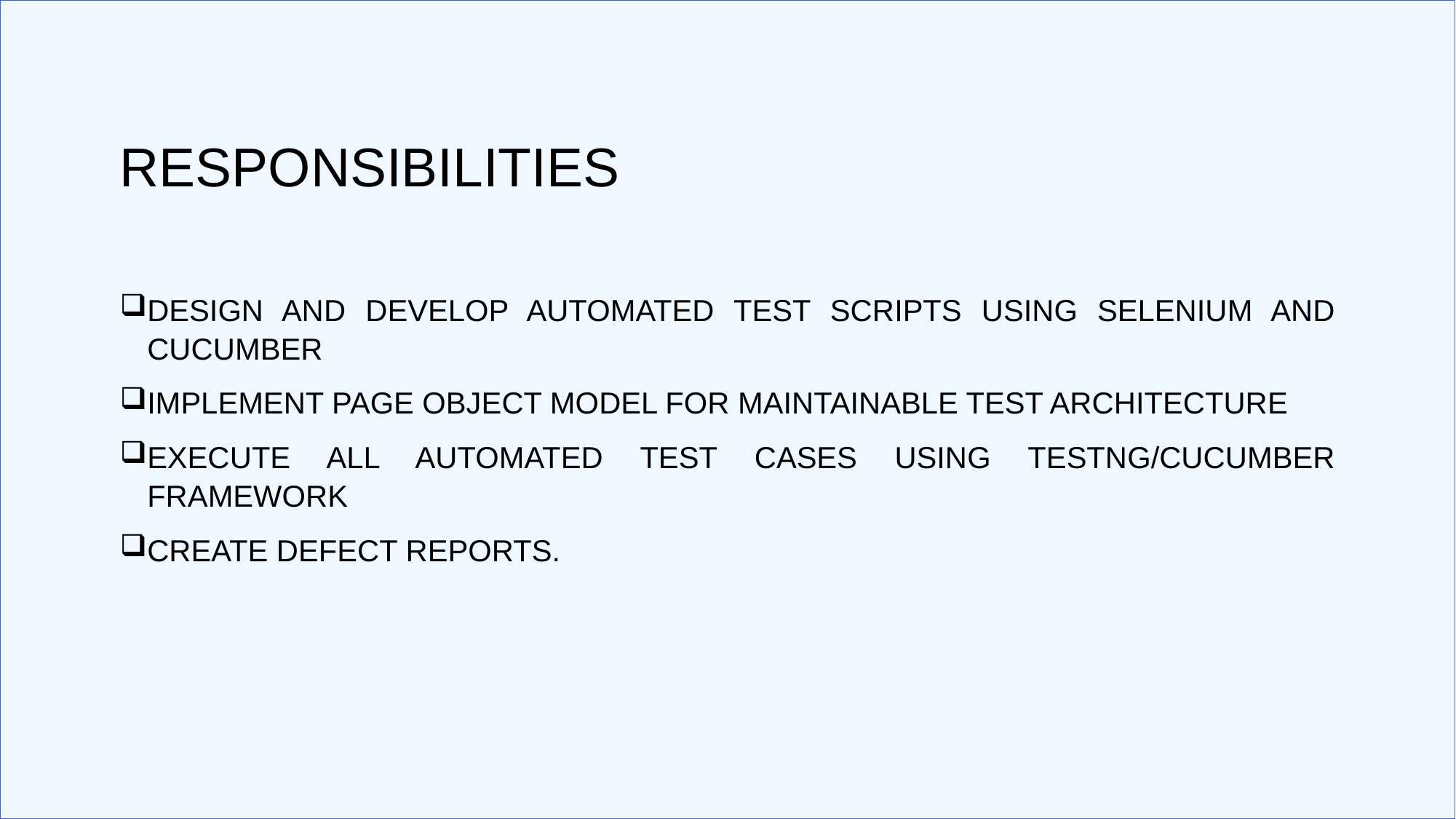

# Responsibilities
Design and develop automated test scripts using Selenium AND CUCUMBER
Implement Page Object Model for maintainable test architecture
Execute all automated test cases using TeSTNG/CUCUMBER framework
Create defect reports.